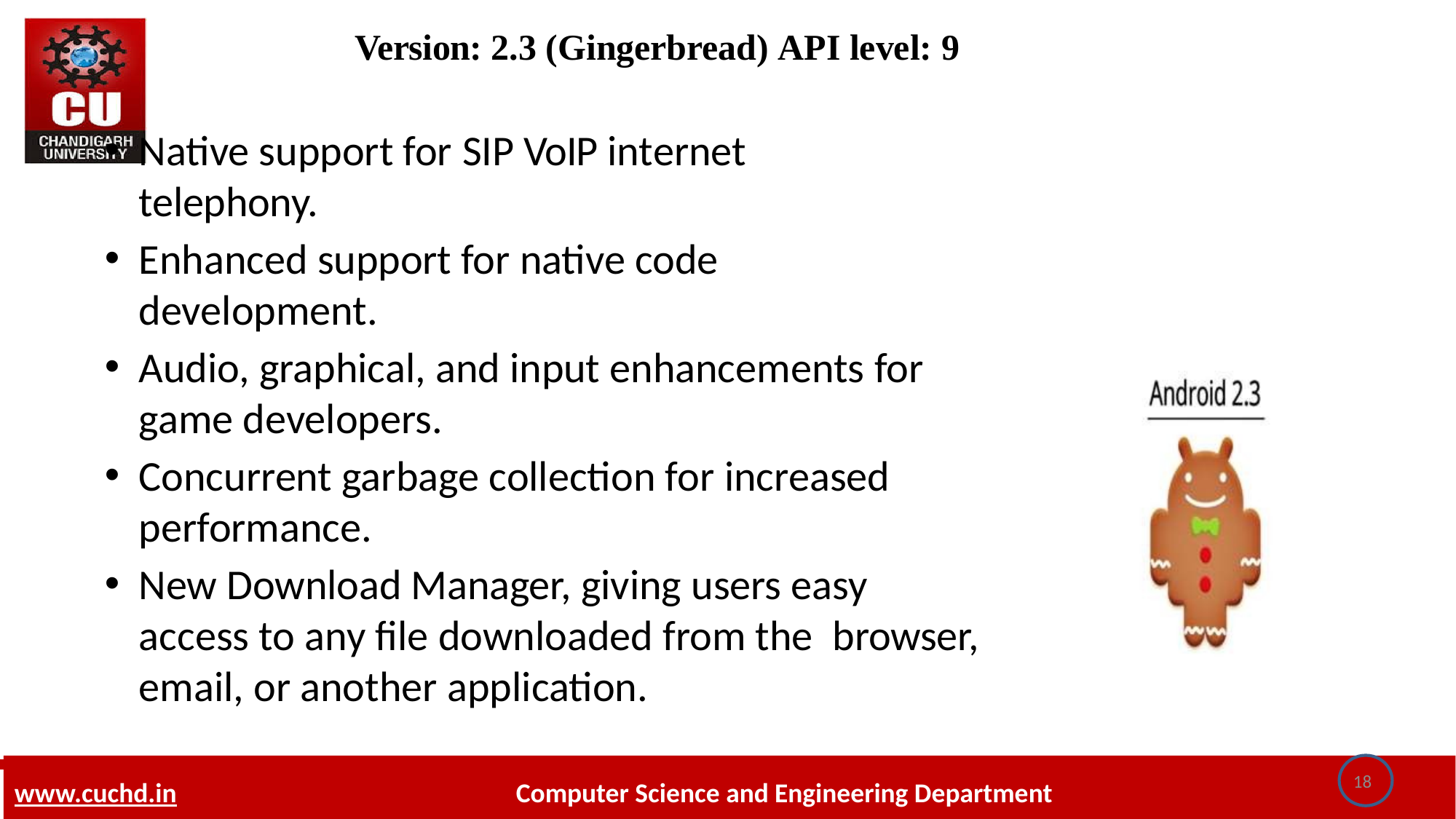

# Version: 2.3 (Gingerbread) API level: 9
Native support for SIP VoIP internet  telephony.
Enhanced support for native code
development.
Audio, graphical, and input enhancements for  game developers.
Concurrent garbage collection for increased
performance.
New Download Manager, giving users easy  access to any file downloaded from the  browser, email, or another application.

18